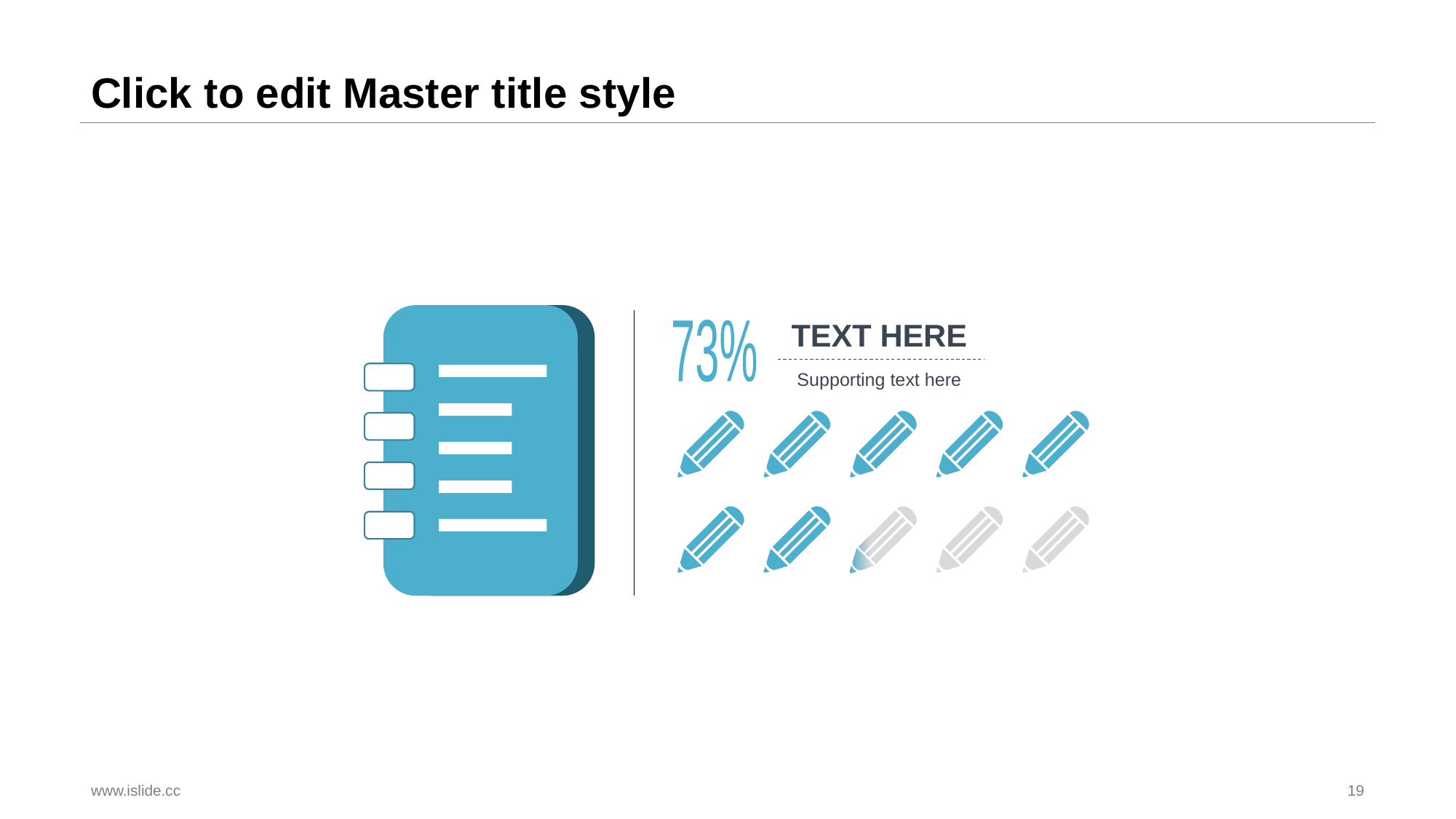

# Click to edit Master title style

TEXT HERE
73%
Supporting text here

www.islide.cc
19